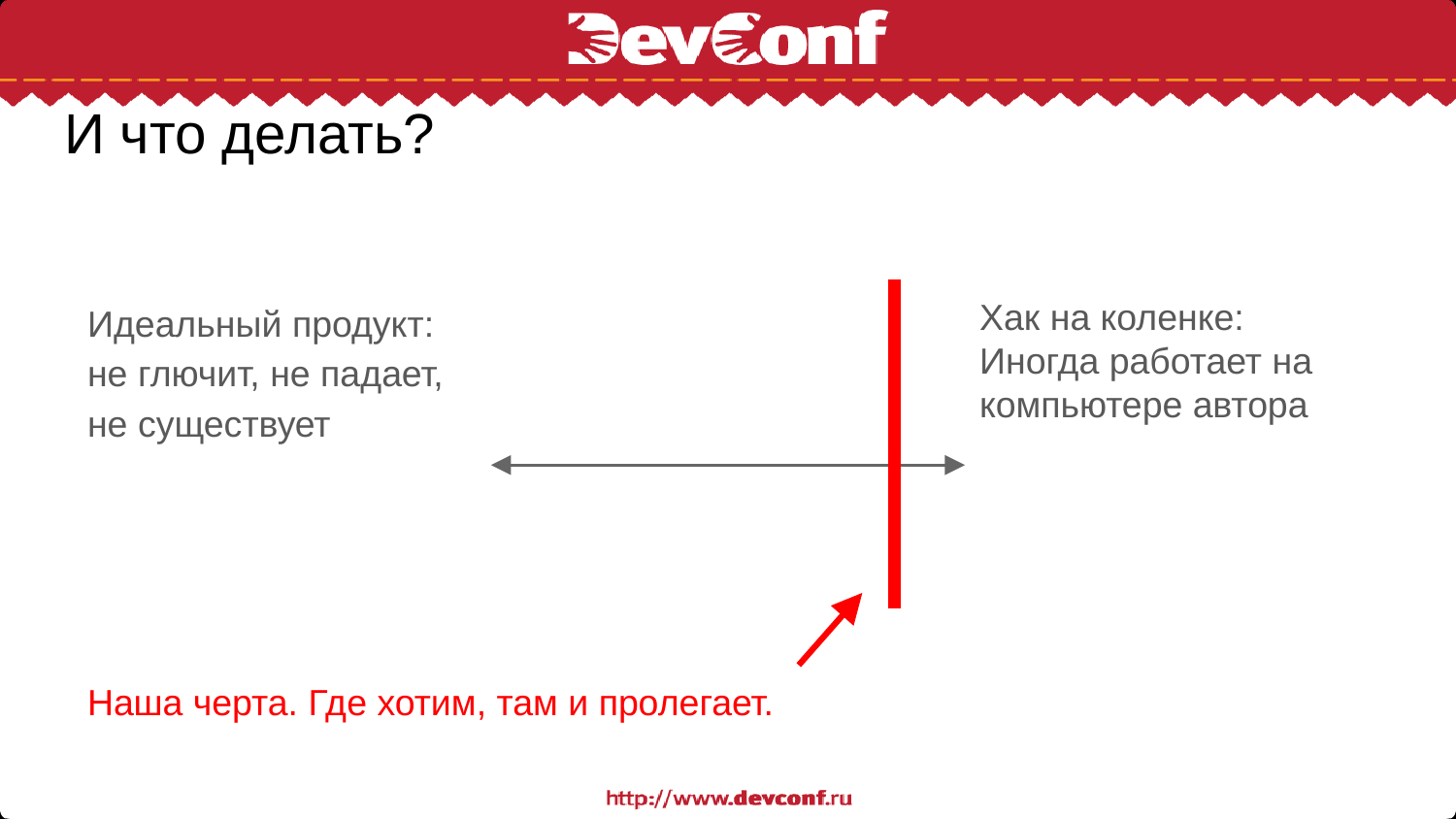

# И что делать?
Идеальный продукт: не глючит, не падает, не существует
Хак на коленке:
Иногда работает на компьютере автора
Наша черта. Где хотим, там и пролегает.